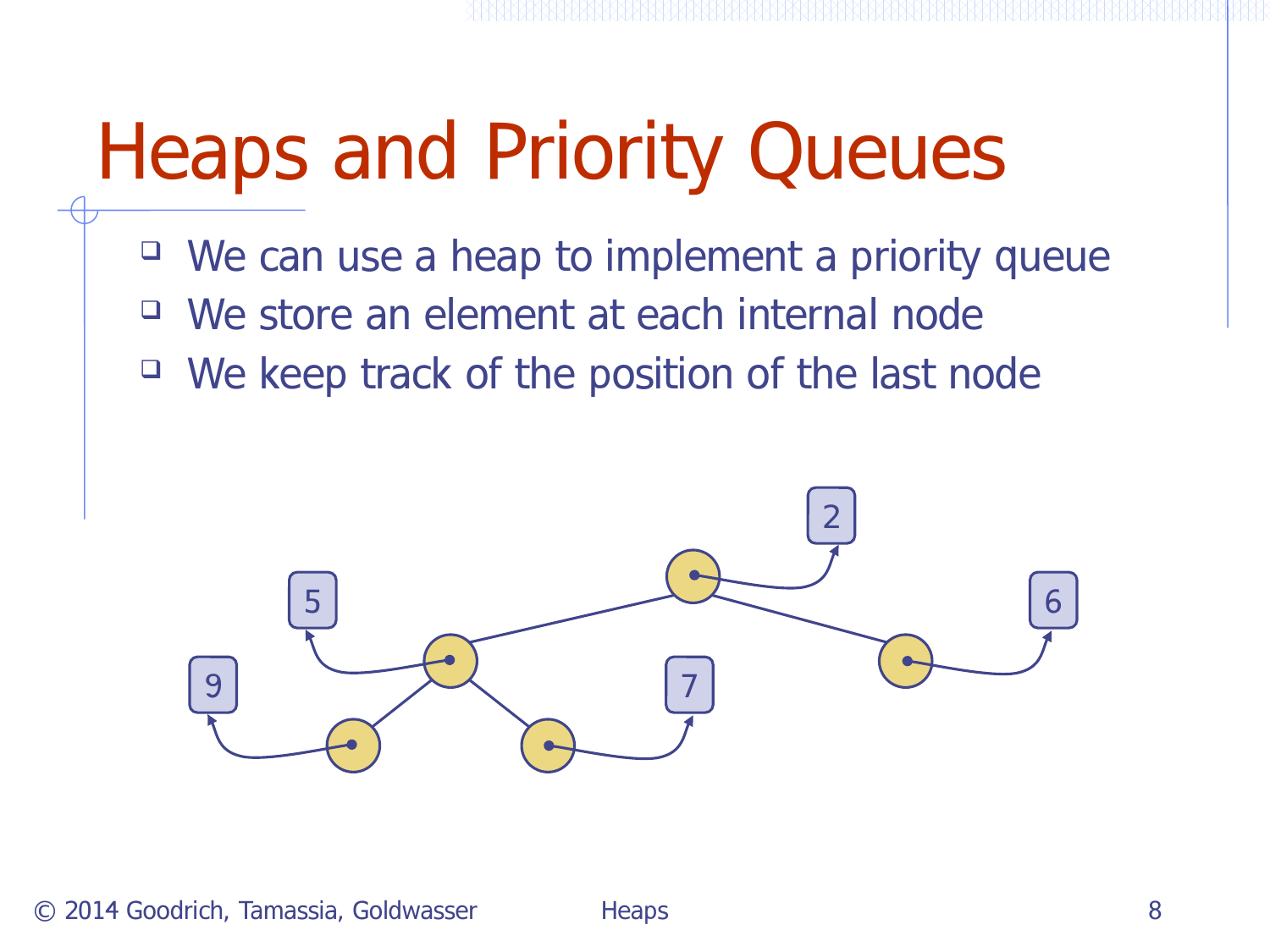

# Heaps and Priority Queues
We can use a heap to implement a priority queue
We store an element at each internal node
We keep track of the position of the last node
2

5
6

9
7

© 2014 Goodrich, Tamassia, Goldwasser
Heaps
8